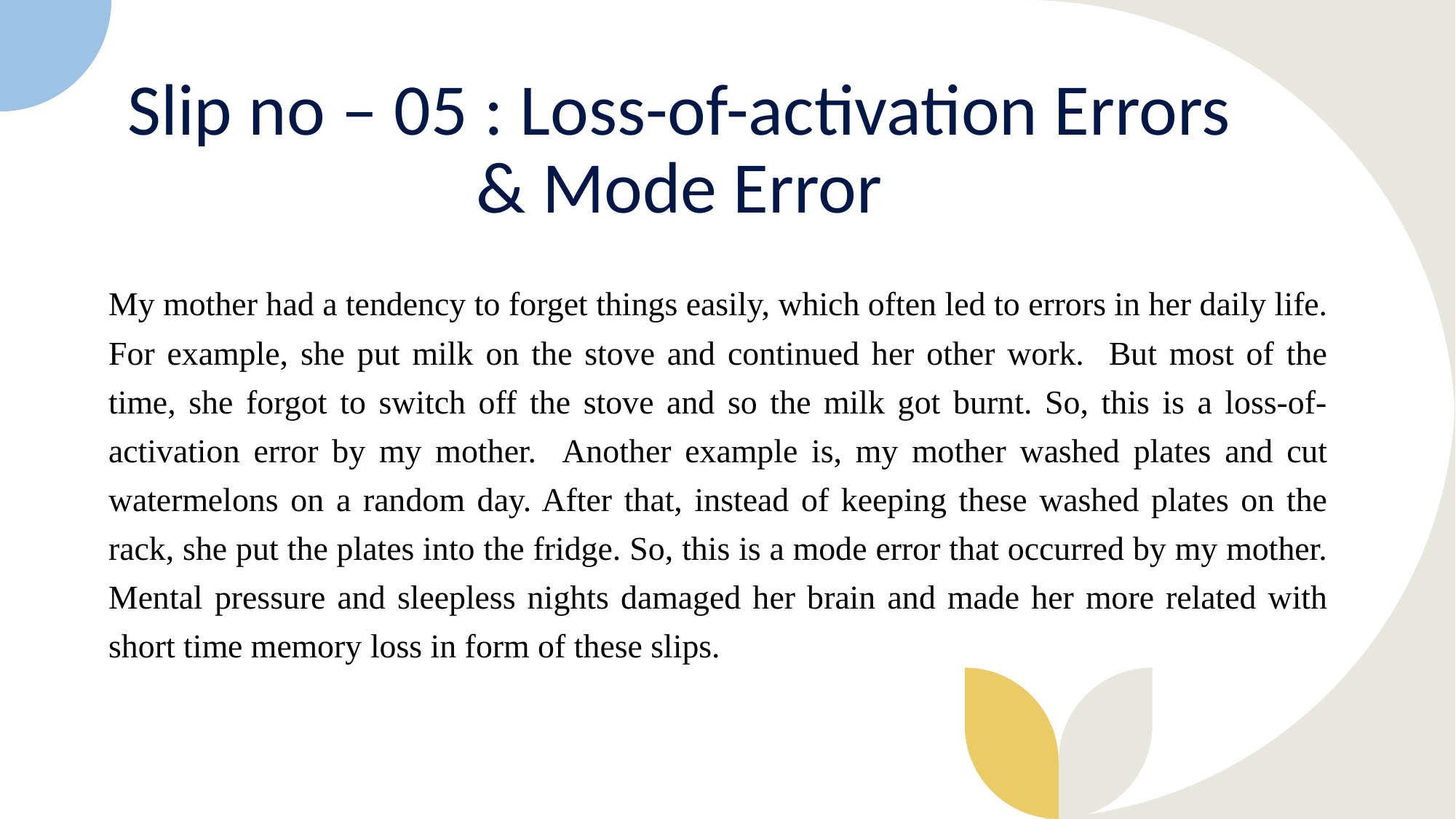

# Slip no – 05 : Loss-of-activation Errors & Mode Error
My mother had a tendency to forget things easily, which often led to errors in her daily life. For example, she put milk on the stove and continued her other work.  But most of the time, she forgot to switch off the stove and so the milk got burnt. So, this is a loss-of-activation error by my mother.  Another example is, my mother washed plates and cut watermelons on a random day. After that, instead of keeping these washed plates on the rack, she put the plates into the fridge. So, this is a mode error that occurred by my mother. Mental pressure and sleepless nights damaged her brain and made her more related with short time memory loss in form of these slips.